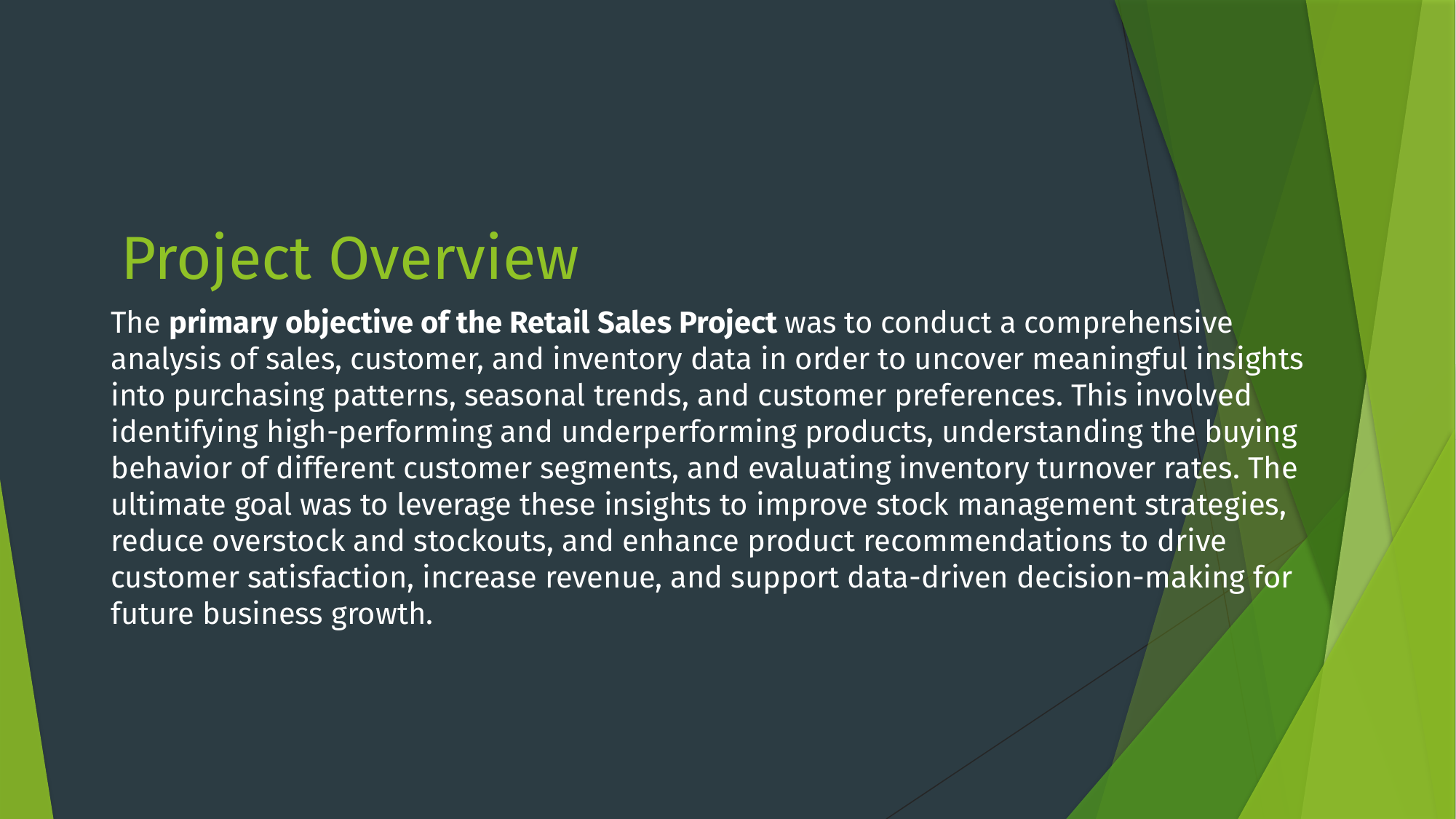

# Project Overview
The primary objective of the Retail Sales Project was to conduct a comprehensive analysis of sales, customer, and inventory data in order to uncover meaningful insights into purchasing patterns, seasonal trends, and customer preferences. This involved identifying high-performing and underperforming products, understanding the buying behavior of different customer segments, and evaluating inventory turnover rates. The ultimate goal was to leverage these insights to improve stock management strategies, reduce overstock and stockouts, and enhance product recommendations to drive customer satisfaction, increase revenue, and support data-driven decision-making for future business growth.